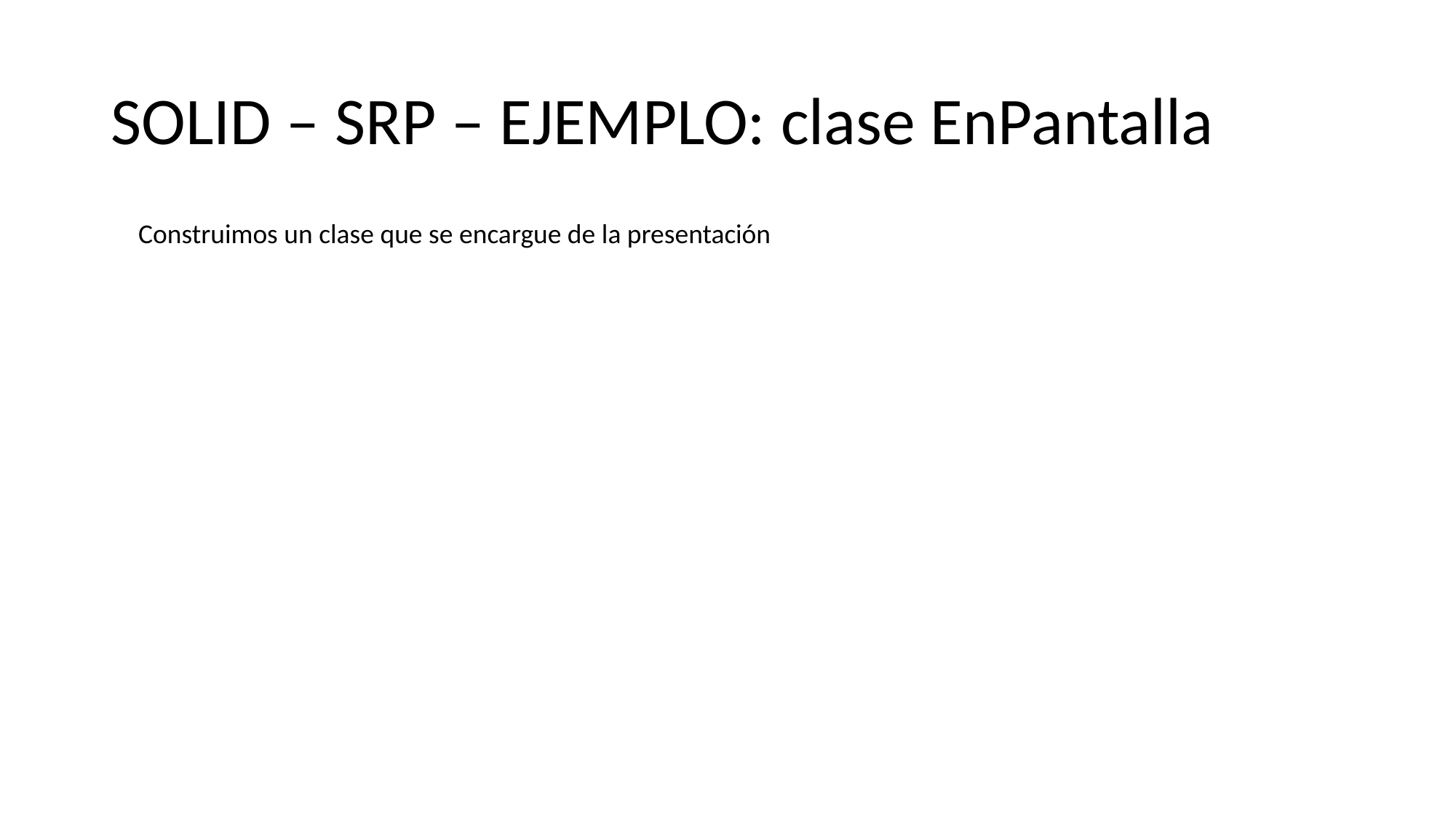

# SOLID – SRP – EJEMPLO: clase EnPantalla
Construimos un clase que se encargue de la presentación